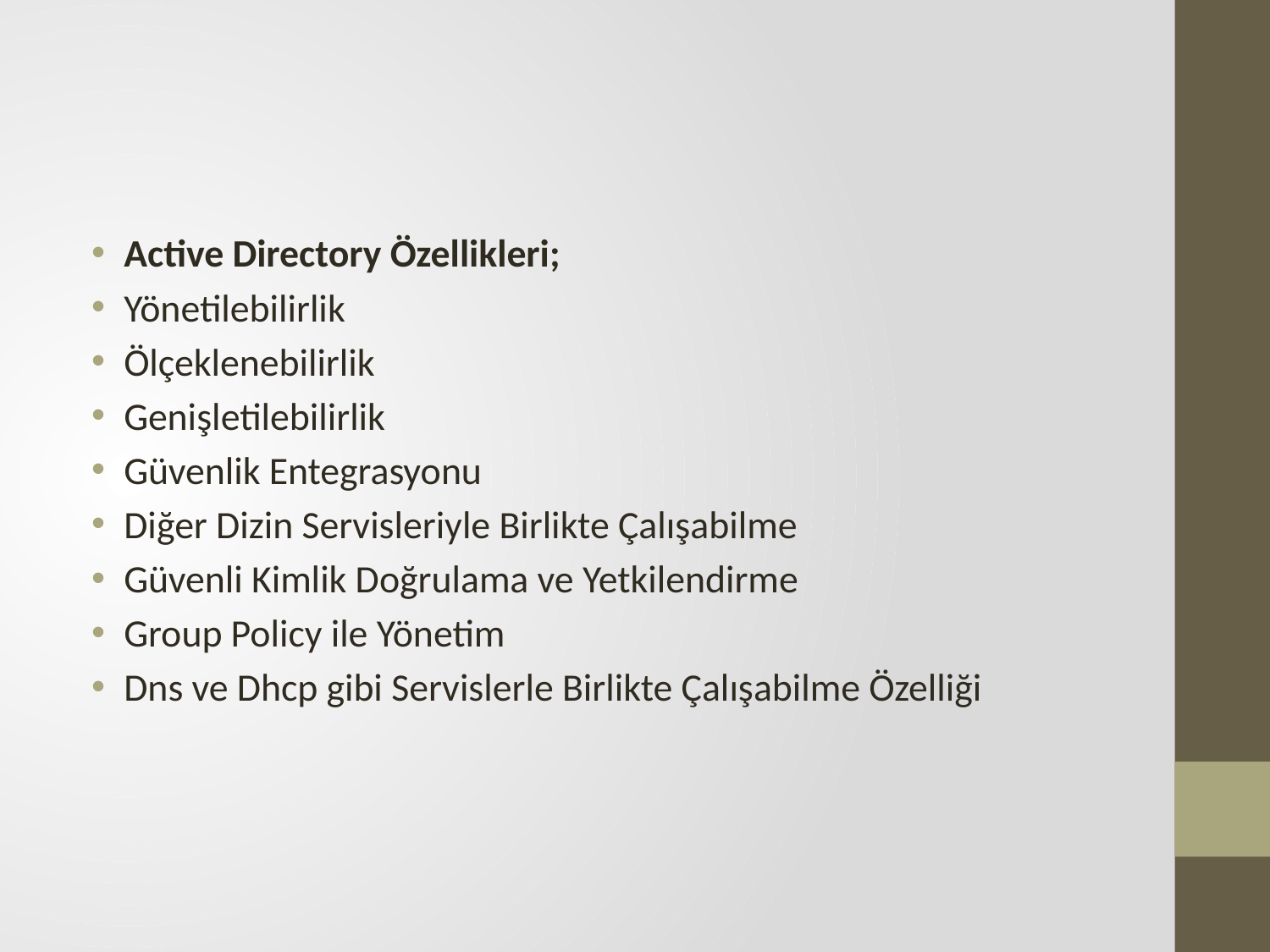

Active Directory Özellikleri;
Yönetilebilirlik
Ölçeklenebilirlik
Genişletilebilirlik
Güvenlik Entegrasyonu
Diğer Dizin Servisleriyle Birlikte Çalışabilme
Güvenli Kimlik Doğrulama ve Yetkilendirme
Group Policy ile Yönetim
Dns ve Dhcp gibi Servislerle Birlikte Çalışabilme Özelliği